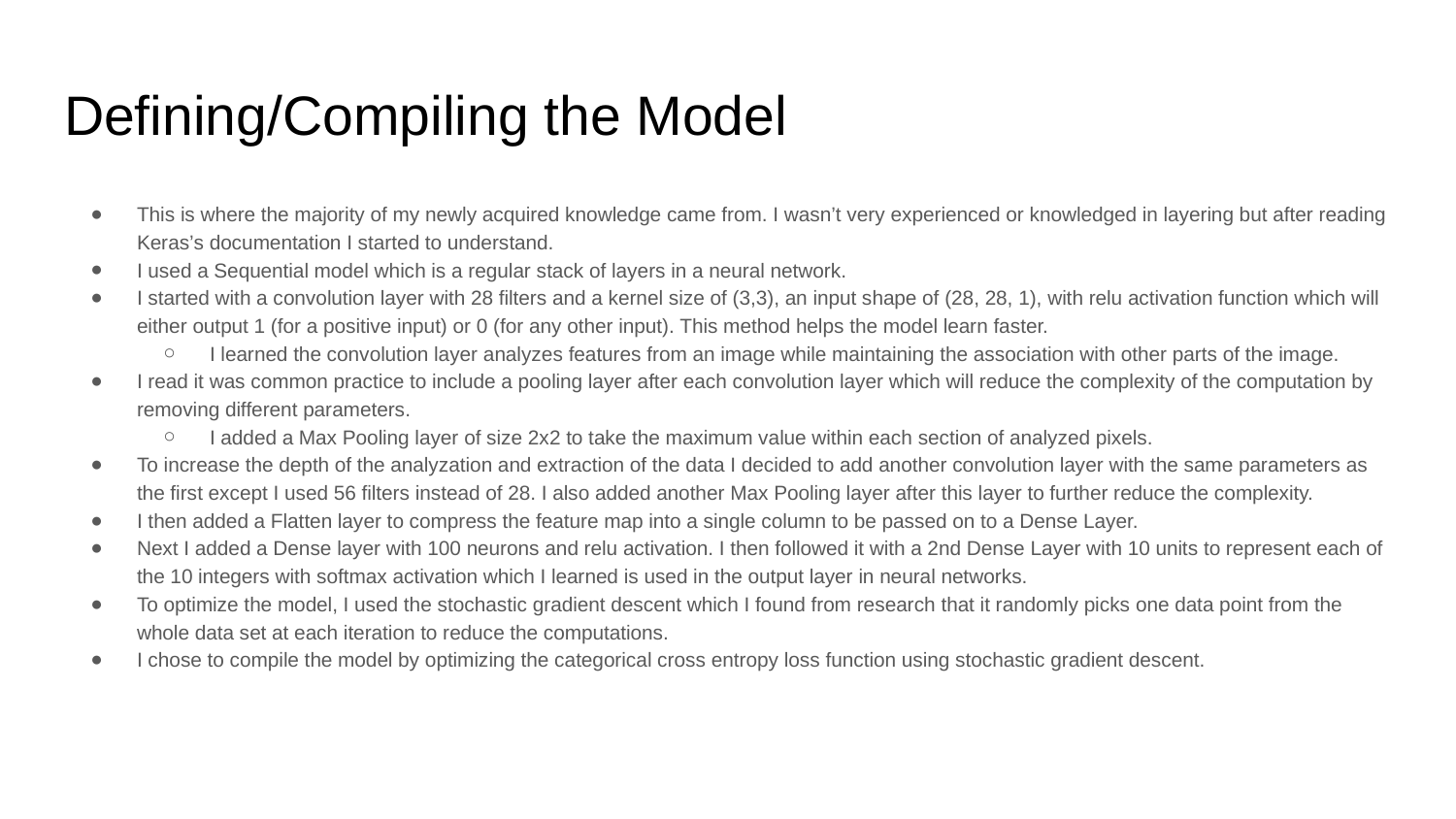

# Defining/Compiling the Model
This is where the majority of my newly acquired knowledge came from. I wasn’t very experienced or knowledged in layering but after reading Keras’s documentation I started to understand.
I used a Sequential model which is a regular stack of layers in a neural network.
I started with a convolution layer with 28 filters and a kernel size of (3,3), an input shape of (28, 28, 1), with relu activation function which will either output 1 (for a positive input) or 0 (for any other input). This method helps the model learn faster.
I learned the convolution layer analyzes features from an image while maintaining the association with other parts of the image.
I read it was common practice to include a pooling layer after each convolution layer which will reduce the complexity of the computation by removing different parameters.
I added a Max Pooling layer of size 2x2 to take the maximum value within each section of analyzed pixels.
To increase the depth of the analyzation and extraction of the data I decided to add another convolution layer with the same parameters as the first except I used 56 filters instead of 28. I also added another Max Pooling layer after this layer to further reduce the complexity.
I then added a Flatten layer to compress the feature map into a single column to be passed on to a Dense Layer.
Next I added a Dense layer with 100 neurons and relu activation. I then followed it with a 2nd Dense Layer with 10 units to represent each of the 10 integers with softmax activation which I learned is used in the output layer in neural networks.
To optimize the model, I used the stochastic gradient descent which I found from research that it randomly picks one data point from the whole data set at each iteration to reduce the computations.
I chose to compile the model by optimizing the categorical cross entropy loss function using stochastic gradient descent.